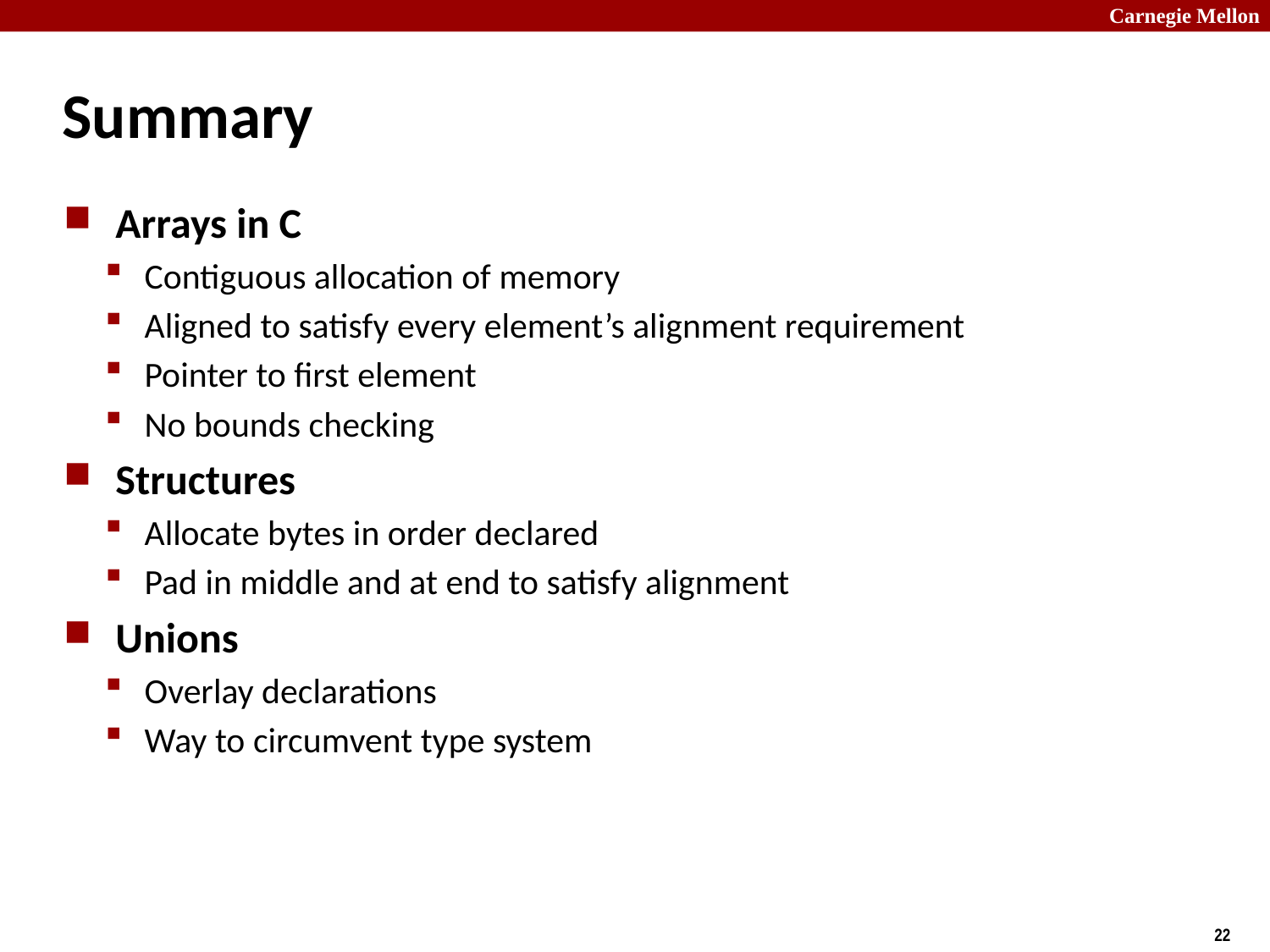

# Summary
Arrays in C
Contiguous allocation of memory
Aligned to satisfy every element’s alignment requirement
Pointer to first element
No bounds checking
Structures
Allocate bytes in order declared
Pad in middle and at end to satisfy alignment
Unions
Overlay declarations
Way to circumvent type system